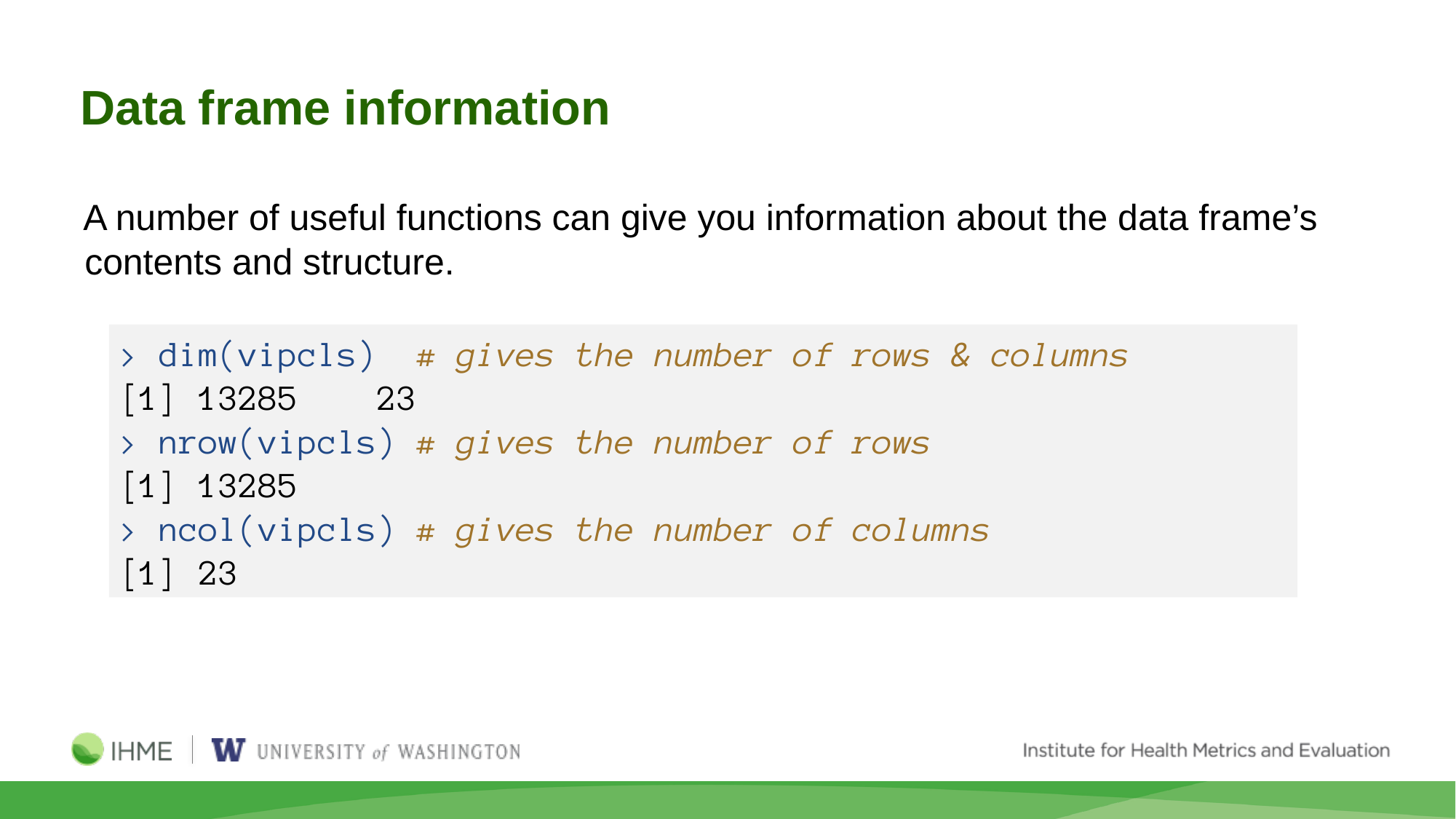

Data frame information
A number of useful functions can give you information about the data frame’s contents and structure.
> dim(vipcls)  # gives the number of rows & columns
[1] 13285    23
> nrow(vipcls) # gives the number of rows
[1] 13285
> ncol(vipcls) # gives the number of columns
[1] 23